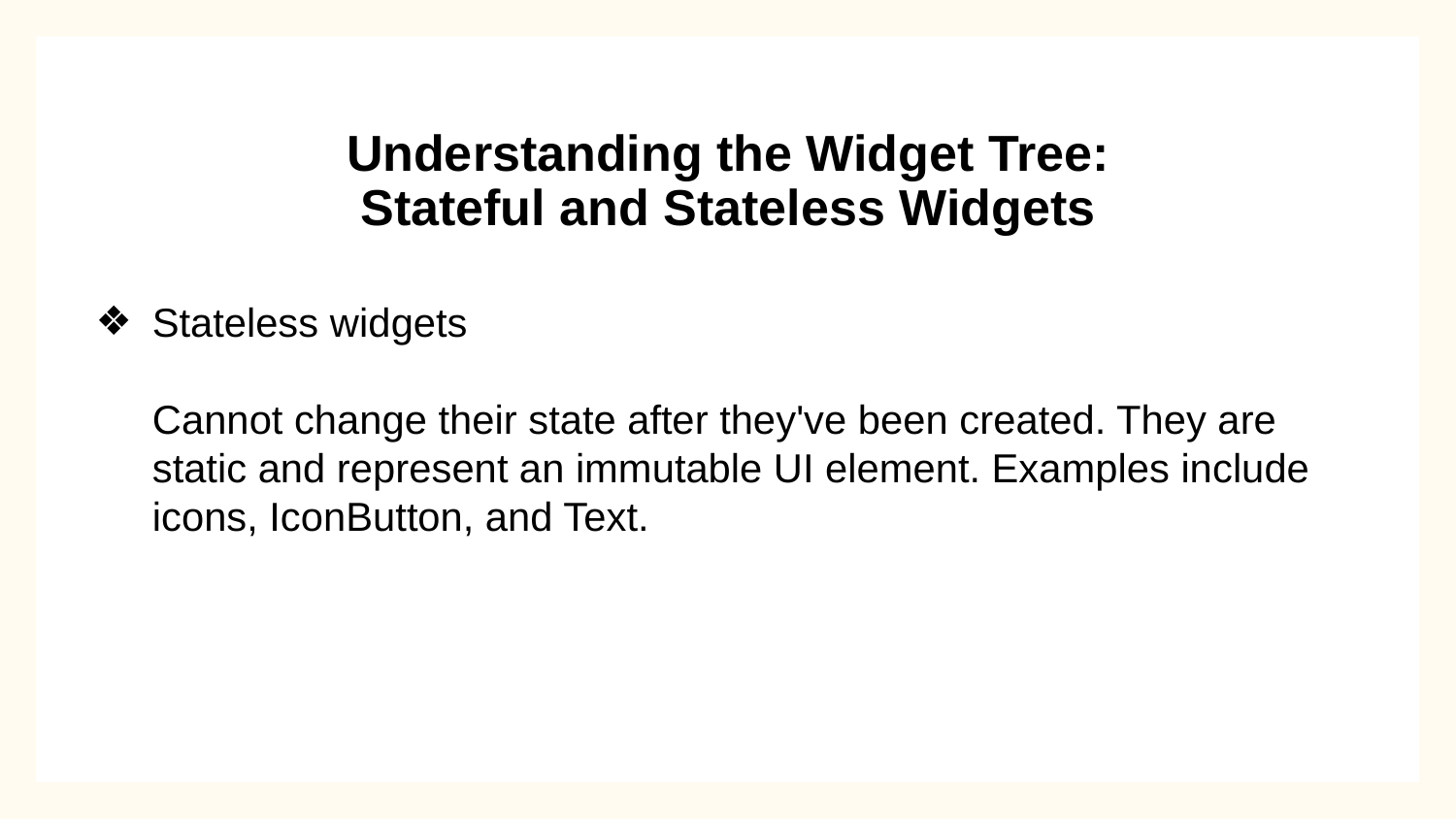

# Understanding the Widget Tree:
Stateful and Stateless Widgets
Stateless widgets

Cannot change their state after they've been created. They are static and represent an immutable UI element. Examples include icons, IconButton, and Text.